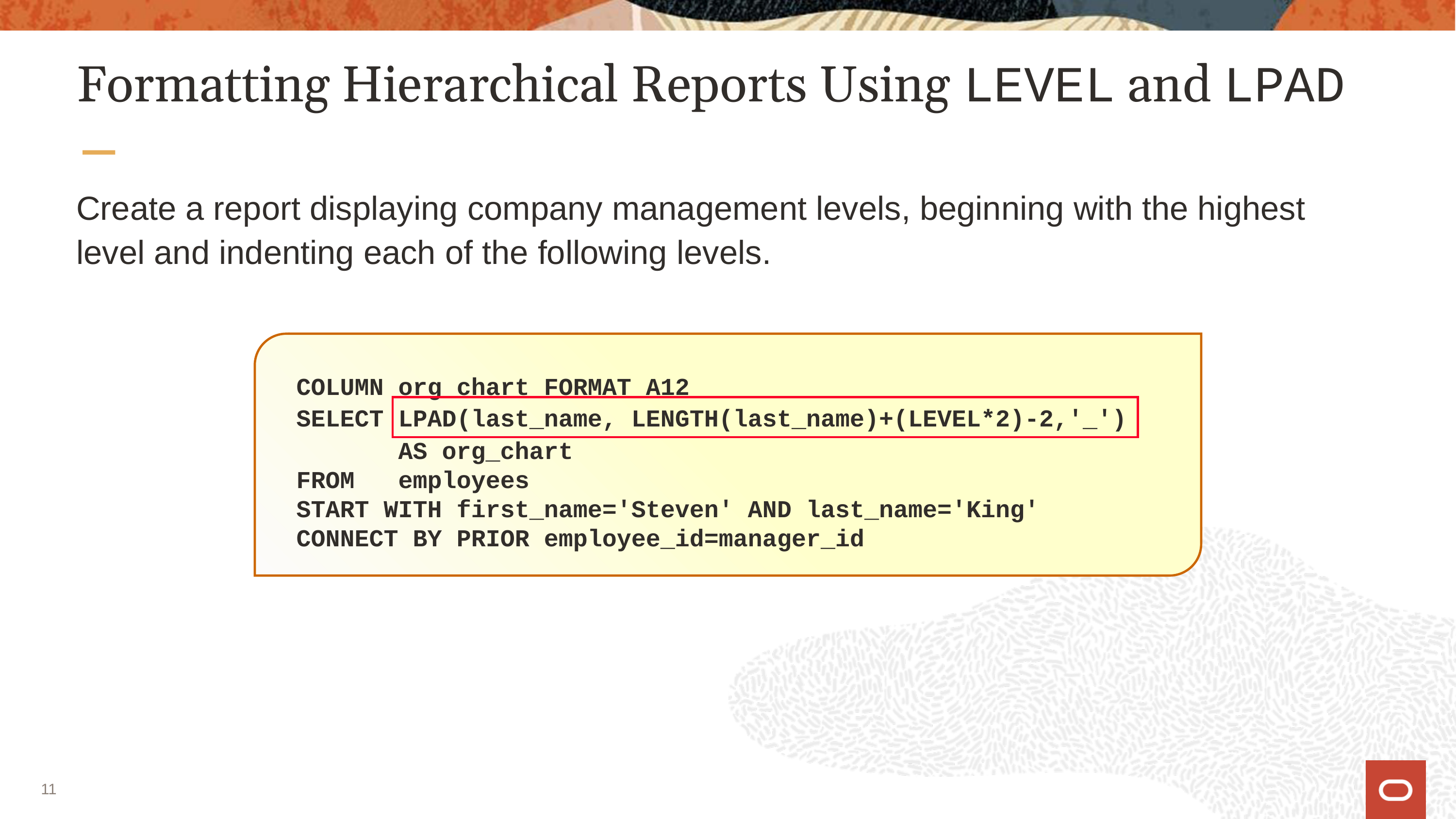

# Formatting Hierarchical Reports Using LEVEL and LPAD
Create a report displaying company management levels, beginning with the highest level and indenting each of the following levels.

COLUMN org_chart FORMAT A12
SELECT LPAD(last_name, LENGTH(last_name)+(LEVEL*2)-2,'_')
       AS org_chart
FROM   employees
START WITH first_name='Steven' AND last_name='King'
CONNECT BY PRIOR employee_id=manager_id